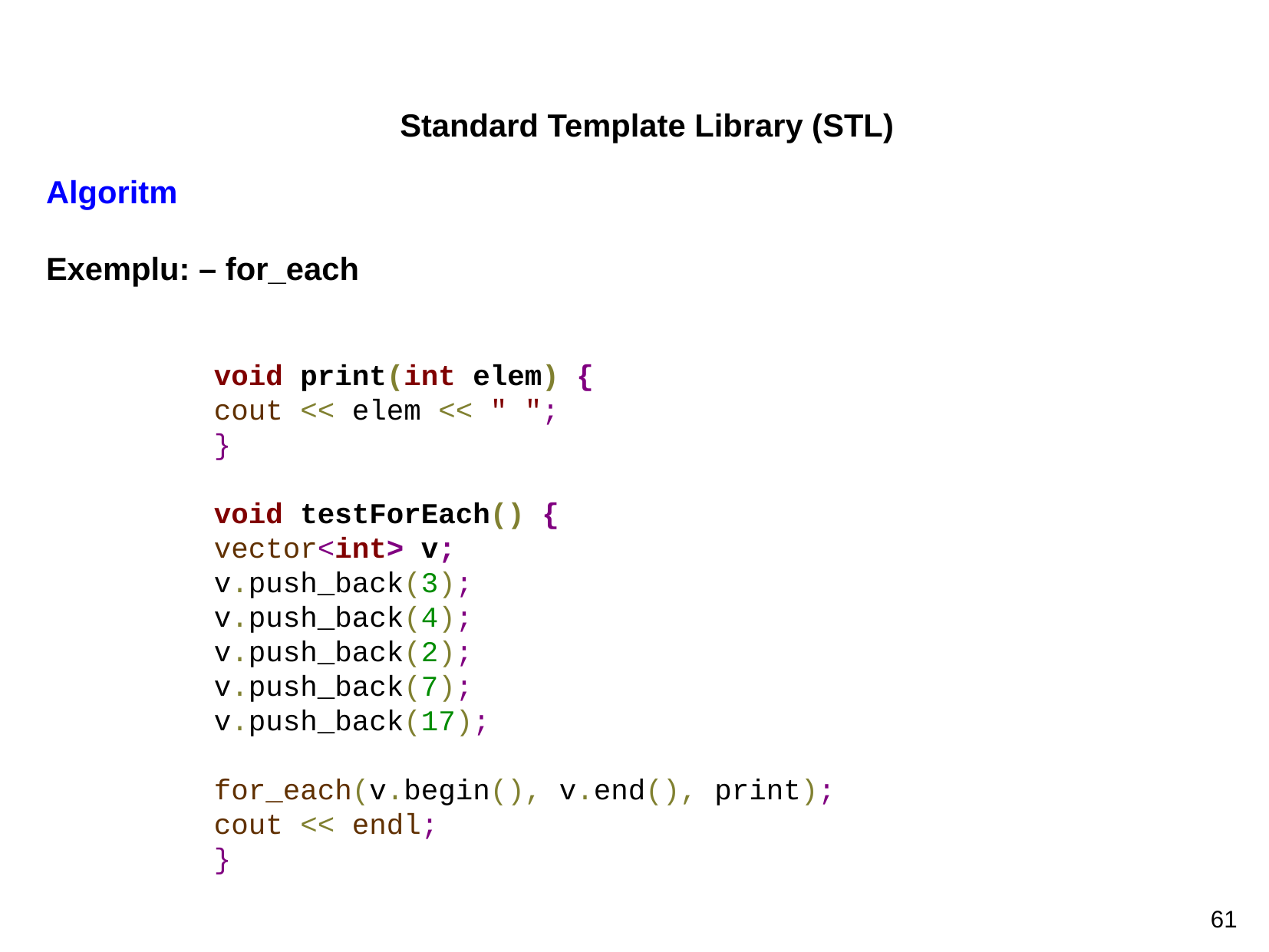

Standard Template Library (STL)
Algoritm

Exemplu: – for_each

void print(int elem) {
cout << elem << " ";
}

void testForEach() {
vector<int> v;
v.push_back(3);
v.push_back(4);
v.push_back(2);
v.push_back(7);
v.push_back(17);

for_each(v.begin(), v.end(), print);
cout << endl;
}
61